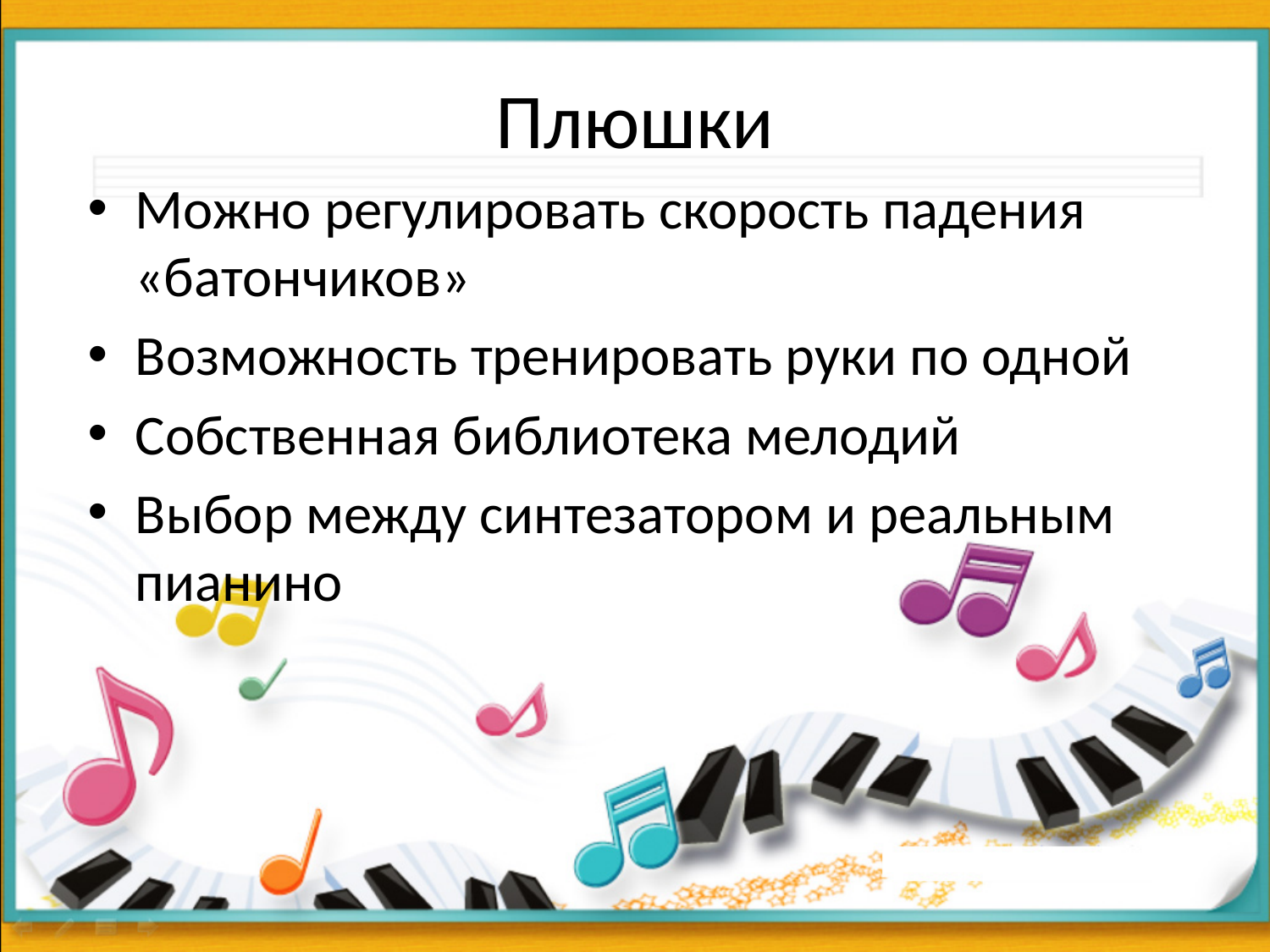

# Плюшки
Можно регулировать скорость падения «батончиков»
Возможность тренировать руки по одной
Собственная библиотека мелодий
Выбор между синтезатором и реальным пианино